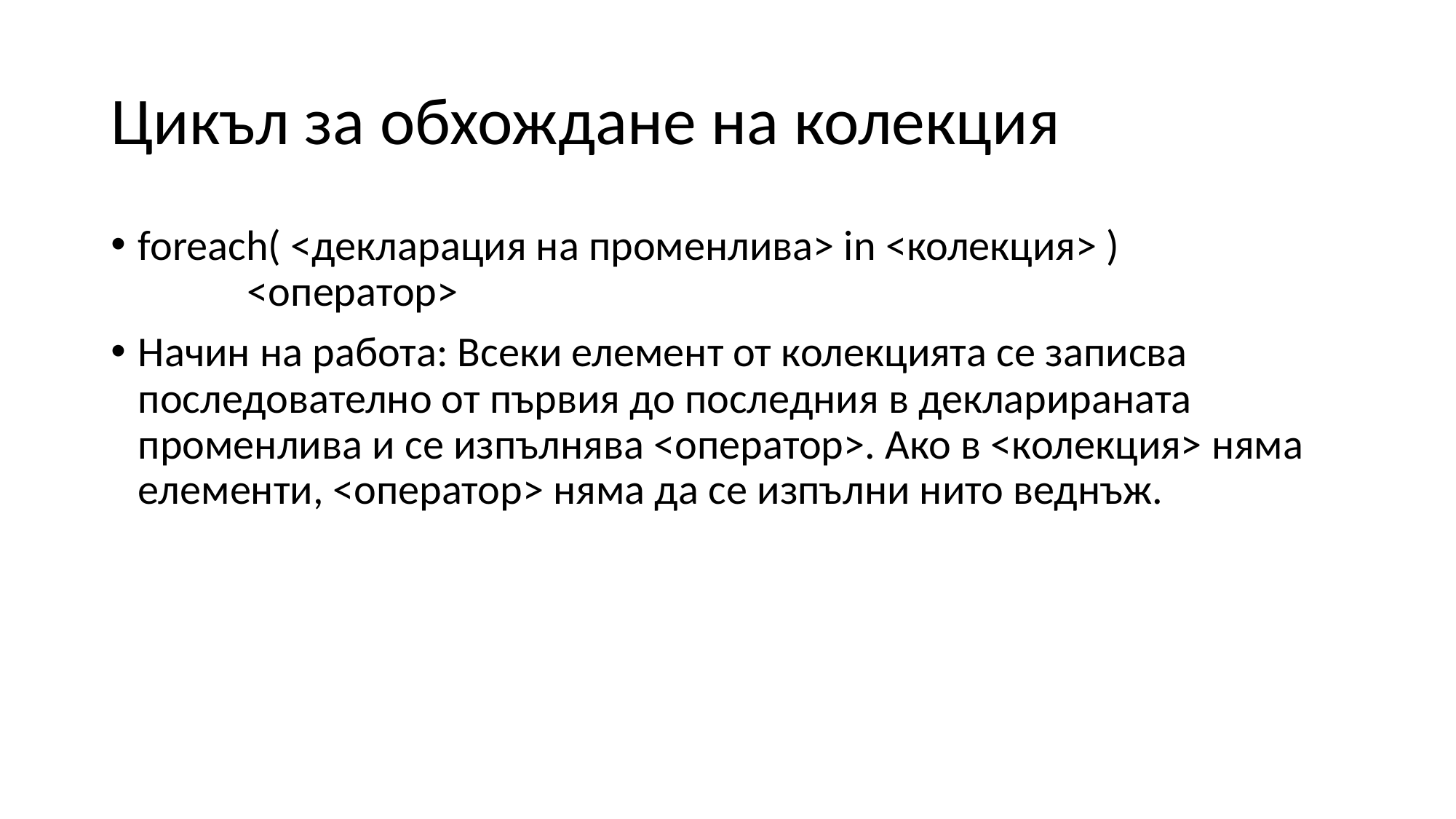

# Цикъл за обхождане на колекция
foreach( <декларация на променлива> in <колекция> )
	<оператор>
Начин на работа: Всеки елемент от колекцията се записва последователно от първия до последния в декларираната променлива и се изпълнява <оператор>. Ако в <колекция> няма елементи, <оператор> няма да се изпълни нито веднъж.